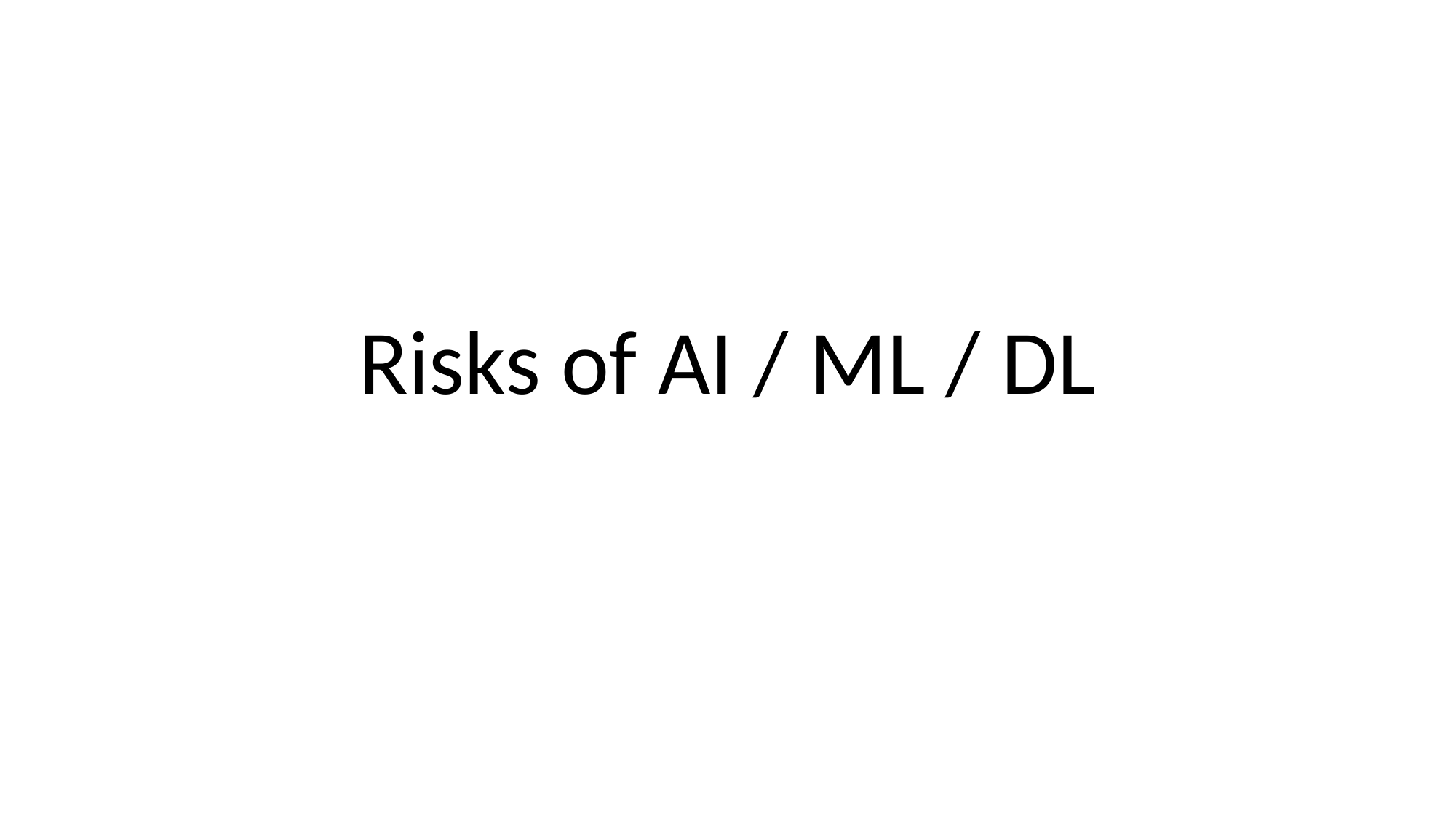

# Risks of AI / ML / DL